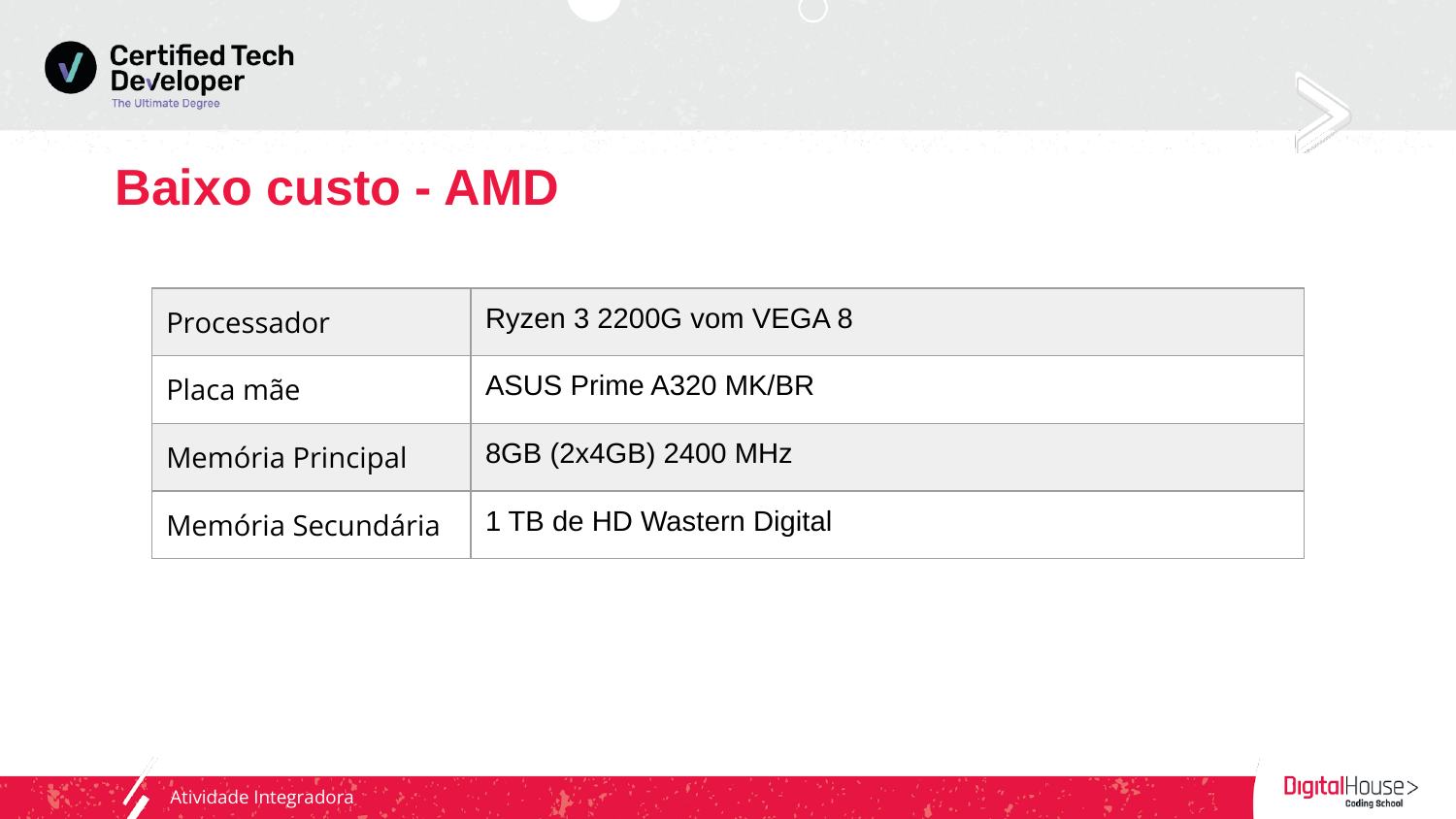

# Baixo custo - AMD

| Processador | Ryzen 3 2200G vom VEGA 8 |
| --- | --- |
| Placa mãe | ASUS Prime A320 MK/BR |
| Memória Principal | 8GB (2x4GB) 2400 MHz |
| Memória Secundária | 1 TB de HD Wastern Digital |